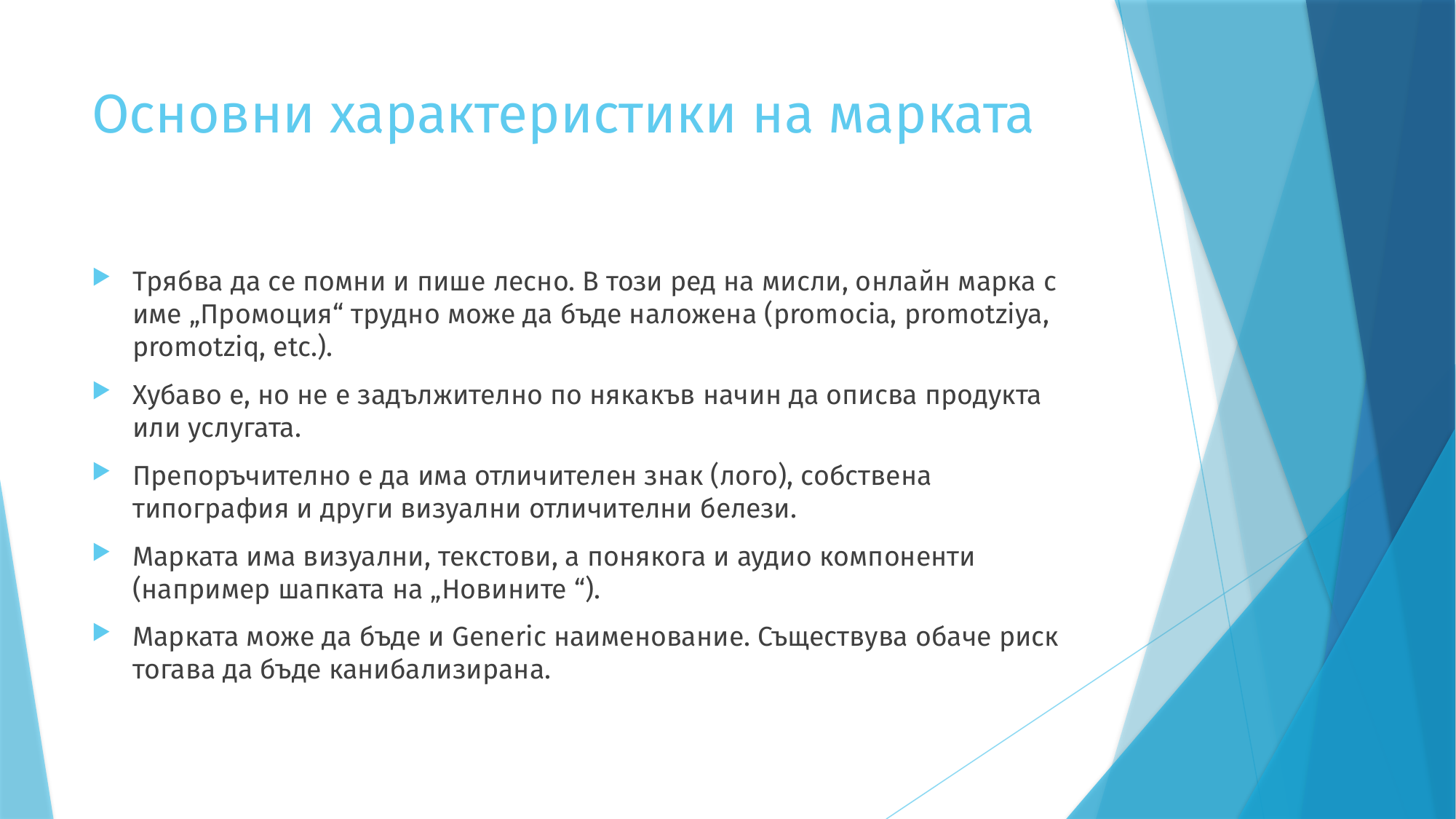

# Основни характеристики на марката
Трябва да се помни и пише лесно. В този ред на мисли, онлайн марка с име „Промоция“ трудно може да бъде наложена (promocia, promotziya, promotziq, etc.).
Хубаво е, но не е задължително по някакъв начин да описва продукта или услугата.
Препоръчително е да има отличителен знак (лого), собствена типография и други визуални отличителни белези.
Марката има визуални, текстови, а понякога и аудио компоненти (например шапката на „Новините “).
Марката може да бъде и Generic наименование. Съществува обаче риск тогава да бъде канибализирана.